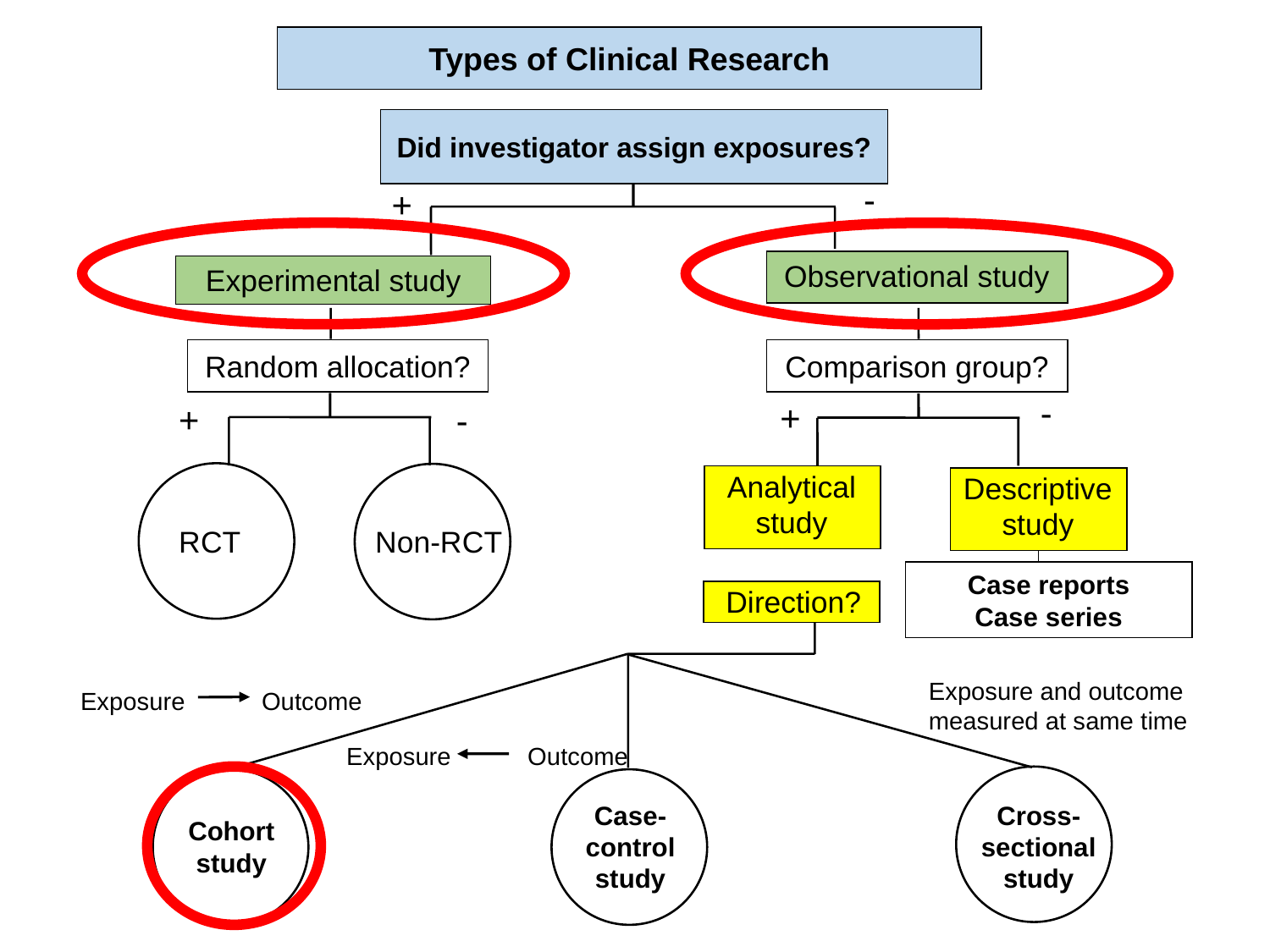

Types of Clinical Research
Did investigator assign exposures?
-
+

Observational study
Experimental study

Random allocation?
Comparison group?
-
   +
+
-

Analytical study

Descriptive study

Non-RCT
RCT
Case reports
Case series
Direction?

Exposure and outcome measured at same time

Exposure           Outcome

Case-
control
study
Cross-
sectional
study
Cohort
study
Exposure           Outcome